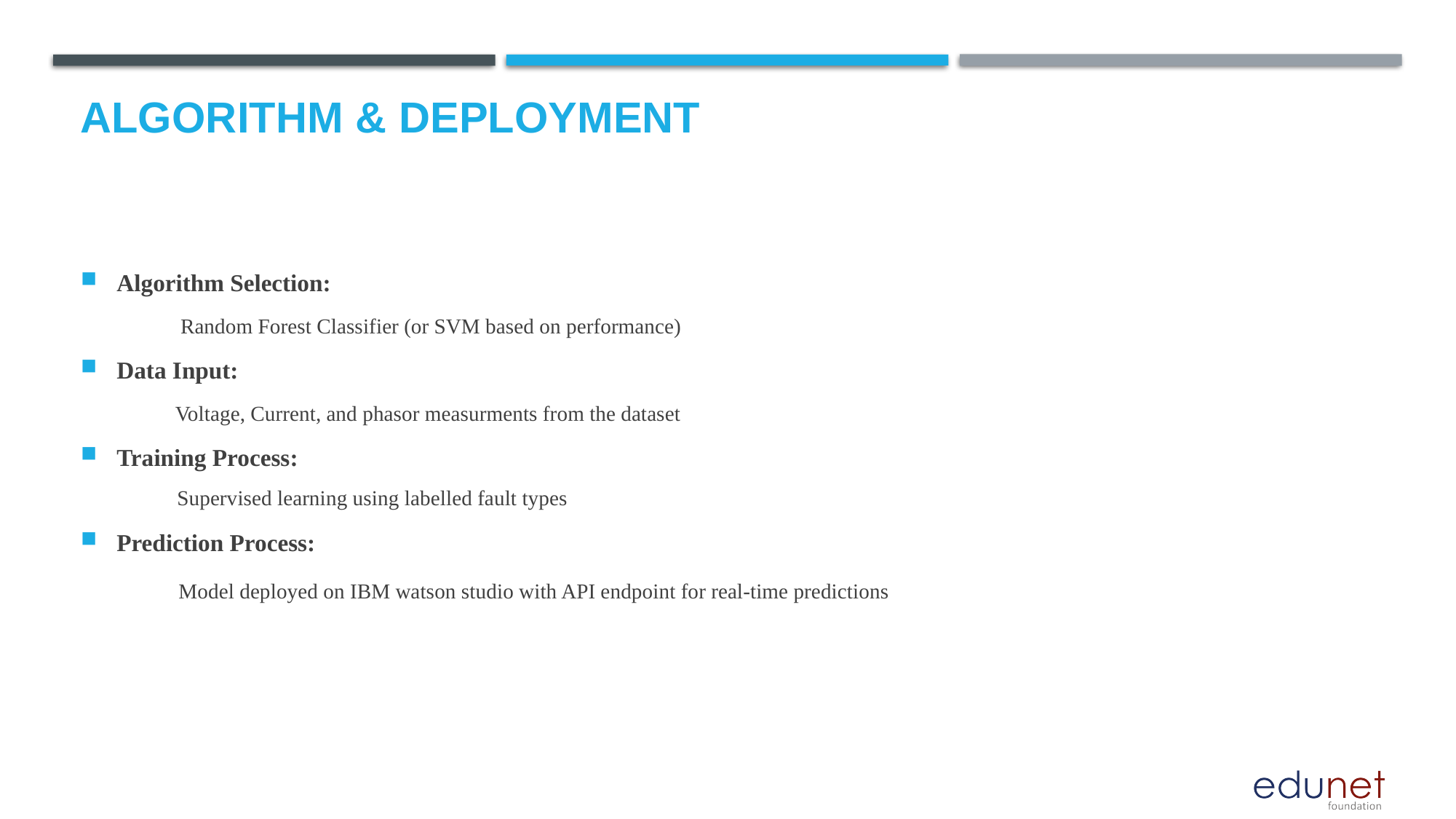

# Algorithm & Deployment
Algorithm Selection:
                   Random Forest Classifier (or SVM based on performance)
Data Input:
                  Voltage, Current, and phasor measurments from the dataset
Training Process:
           Supervised learning using labelled fault types
Prediction Process:
               Model deployed on IBM watson studio with API endpoint for real-time predictions